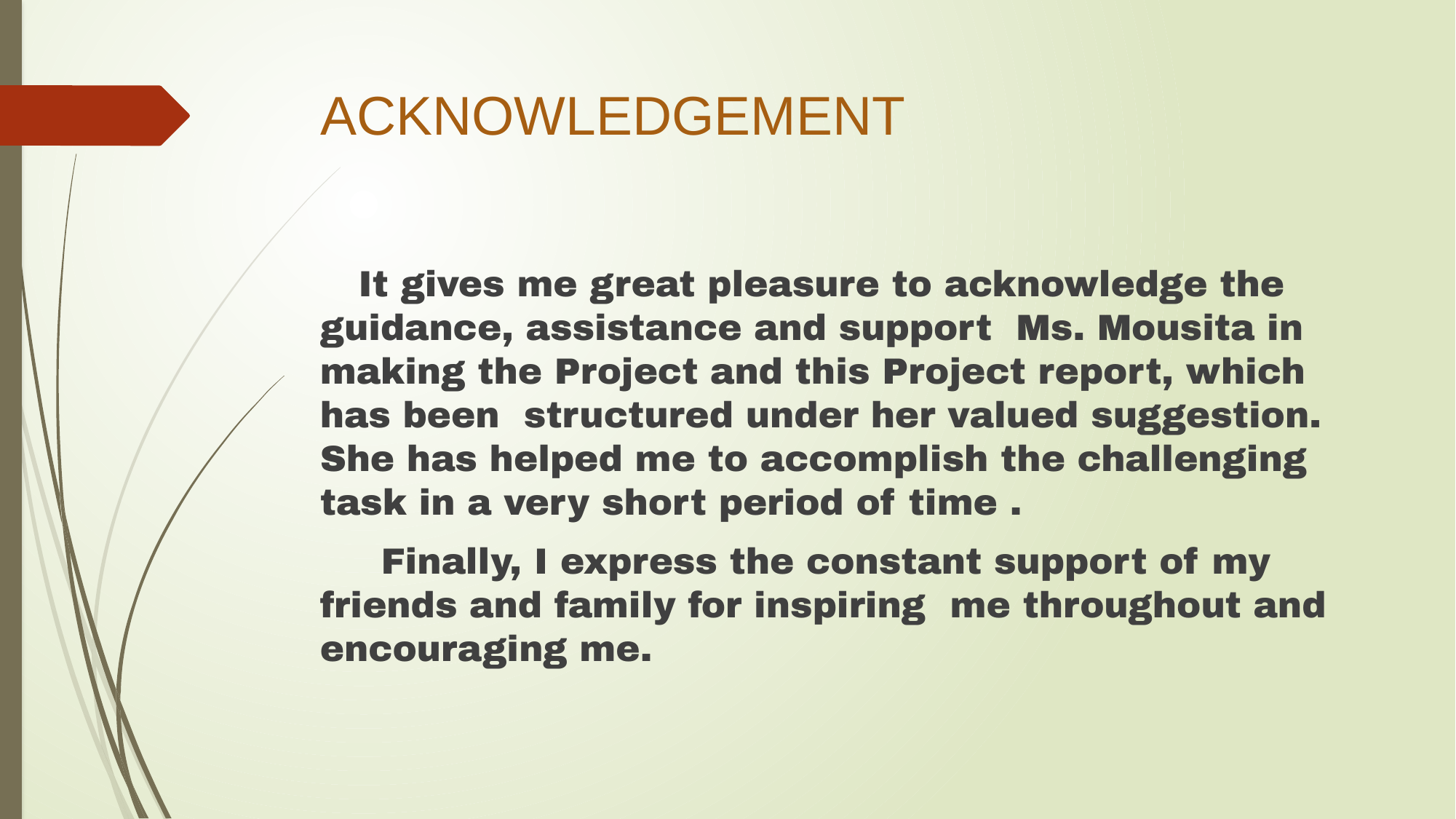

# ACKNOWLEDGEMENT
     It gives me great pleasure to acknowledge the guidance, assistance and support  Ms. Mousita in making the Project and this Project report, which has been  structured under her valued suggestion. She has helped me to accomplish the challenging task in a very short period of time .
     Finally, I express the constant support of my friends and family for inspiring  me throughout and encouraging me.